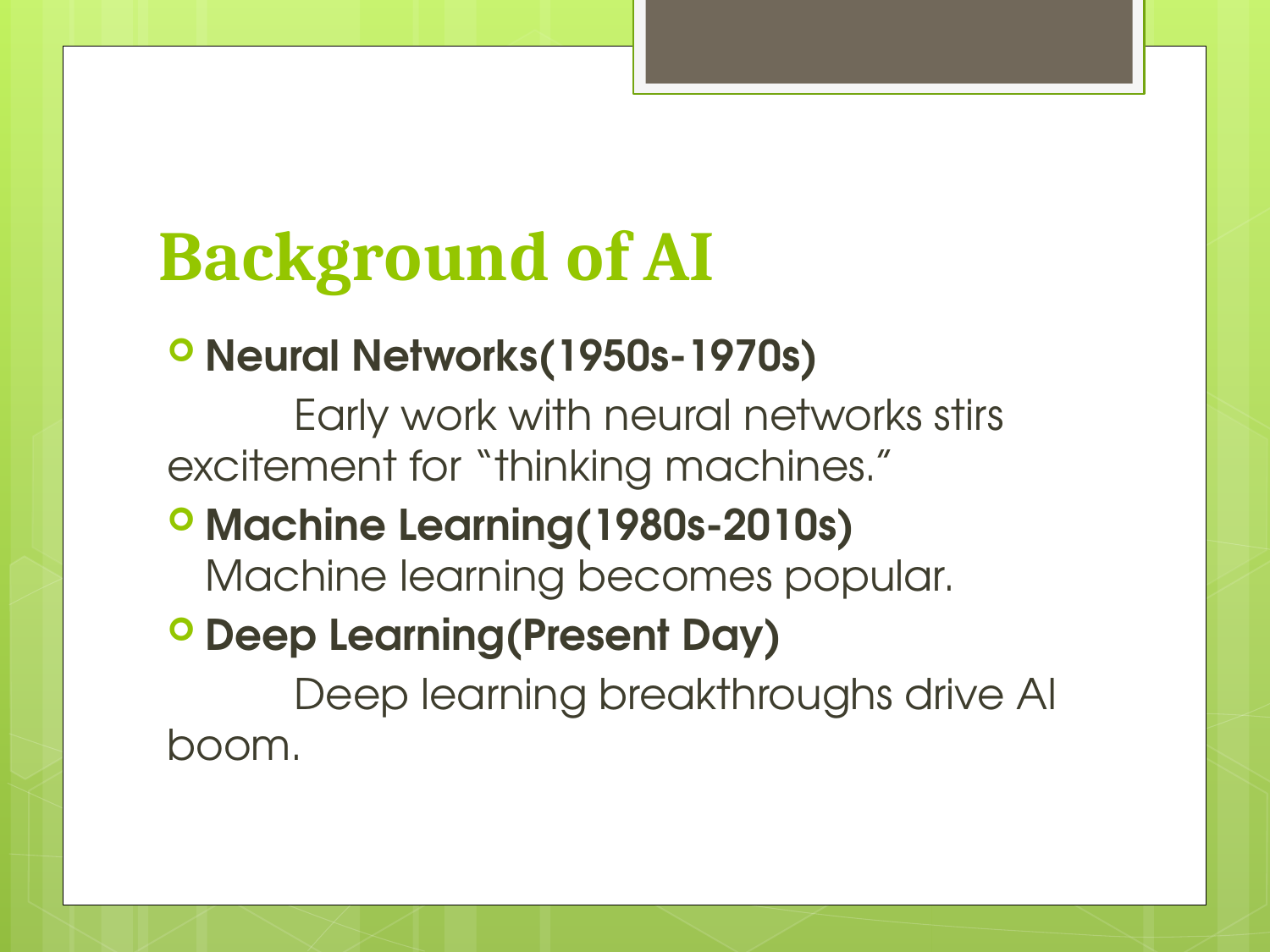

# Background of AI
Neural Networks(1950s-1970s)
	Early work with neural networks stirs excitement for “thinking machines.”
Machine Learning(1980s-2010s)	Machine learning becomes popular.
Deep Learning(Present Day)
	Deep learning breakthroughs drive AI boom.